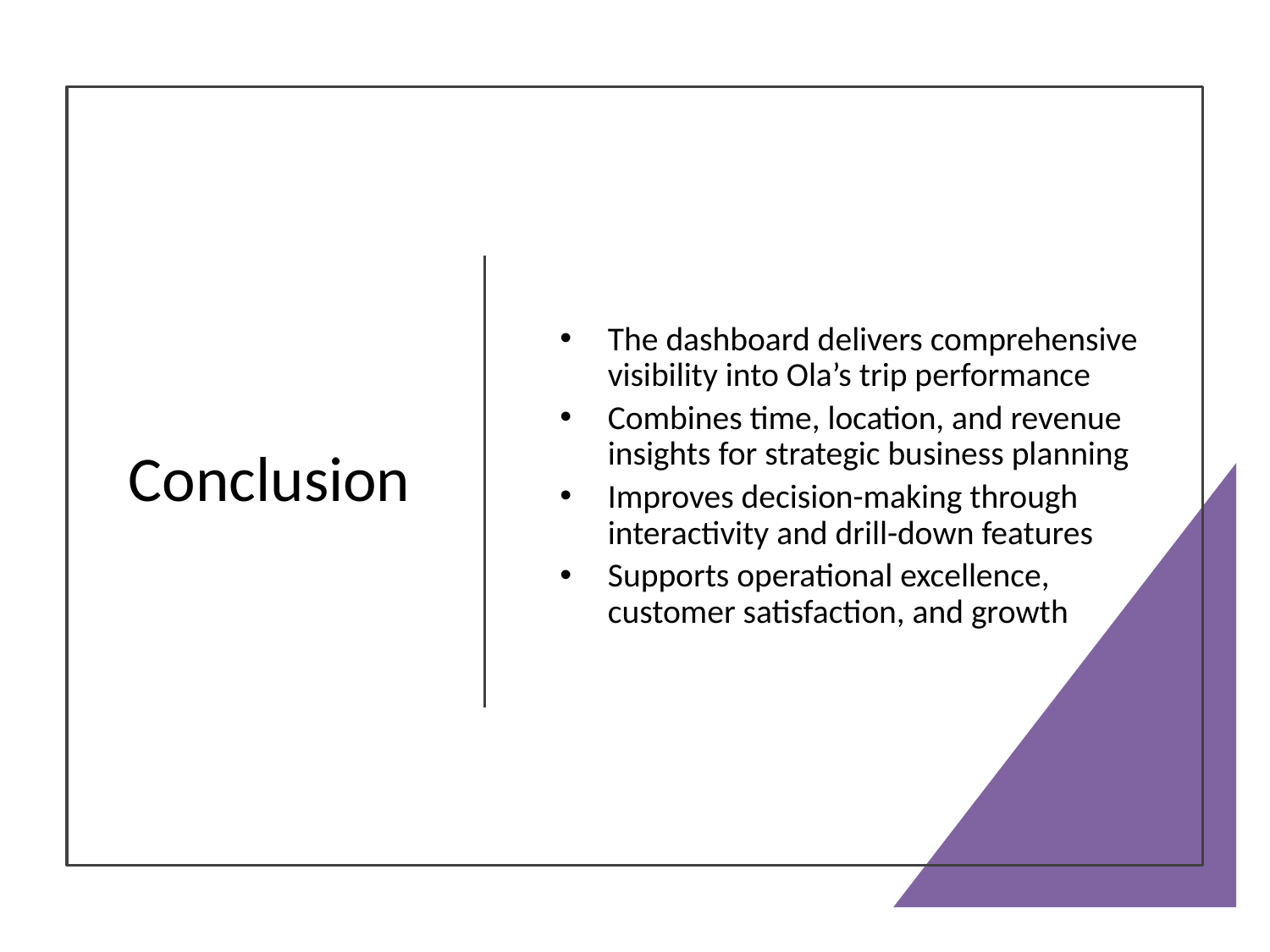

# Conclusion
The dashboard delivers comprehensive visibility into Ola’s trip performance
Combines time, location, and revenue insights for strategic business planning
Improves decision-making through interactivity and drill-down features
Supports operational excellence, customer satisfaction, and growth